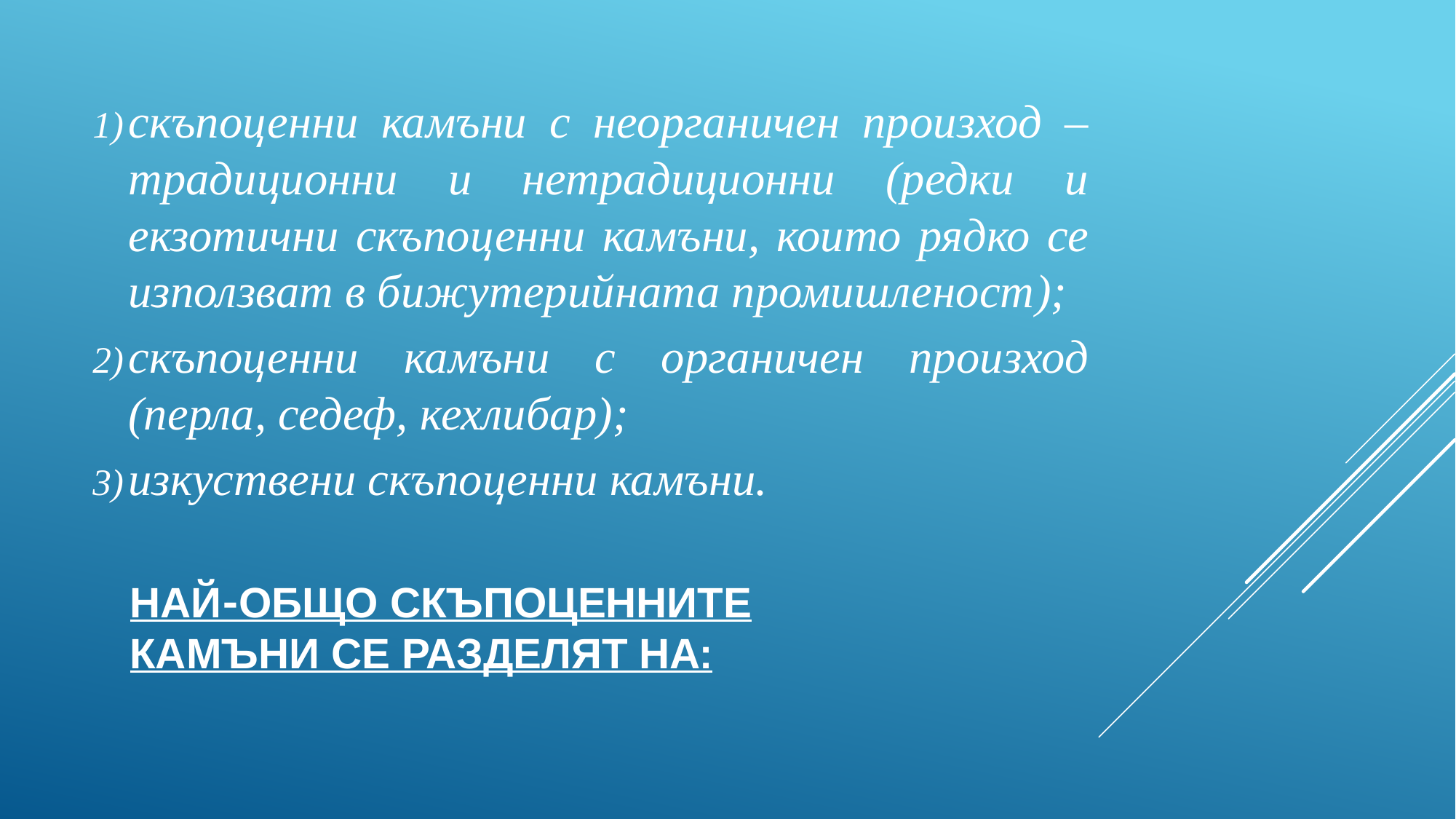

скъпоценни камъни с неорганичен произход – традиционни и нетрадиционни (редки и екзотични скъпоценни камъни, които рядко се използват в бижутерийната промишленост);
скъпоценни камъни с органичен произход (перла, седеф, кехлибар);
изкуствени скъпоценни камъни.
# Най-общо скъпоценните камъни се разделят на: